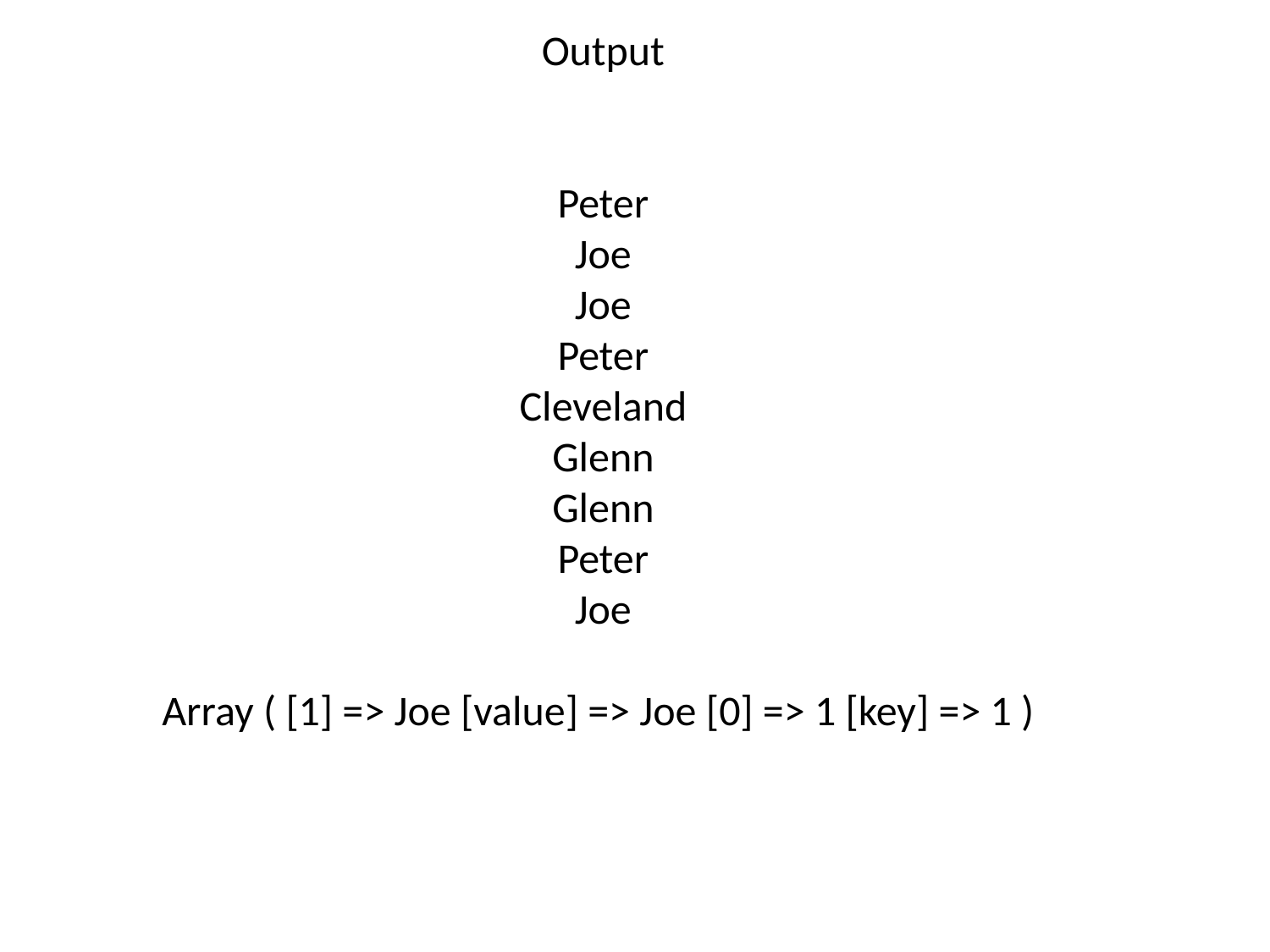

# Output Peter Joe Joe Peter Cleveland Glenn Glenn Peter Joe Array ( [1] => Joe [value] => Joe [0] => 1 [key] => 1 )